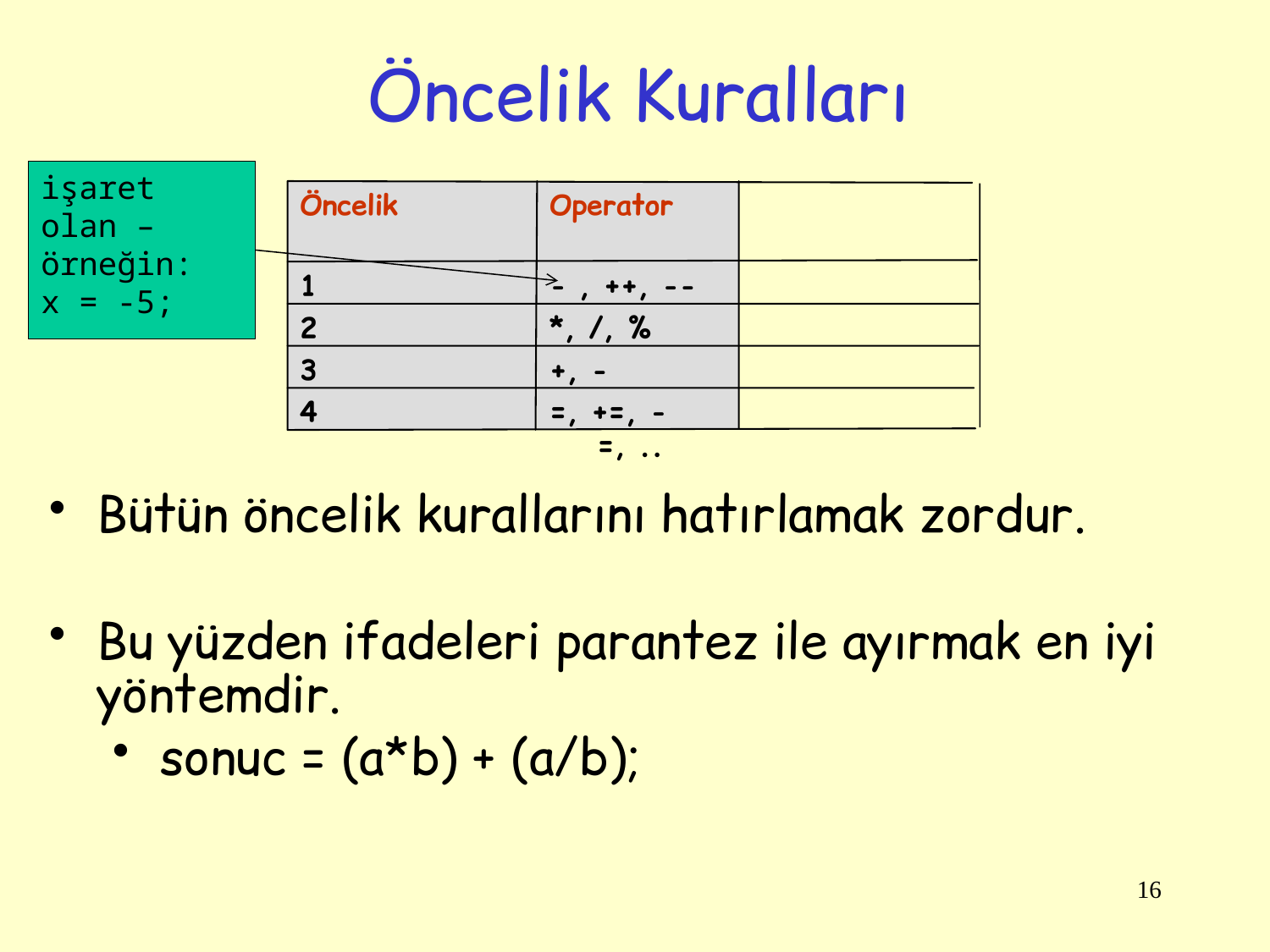

# Öncelik Kuralları
işaret olan – örneğin:  x = -5;
Öncelik

Operator

1
- , ++, --
2

*, /, %
3

+, -
4

=, +=, -=, ..

Bütün öncelik kurallarını hatırlamak zordur.

Bu yüzden ifadeleri parantez ile ayırmak en iyi yöntemdir.
sonuc = (a*b) + (a/b);
16